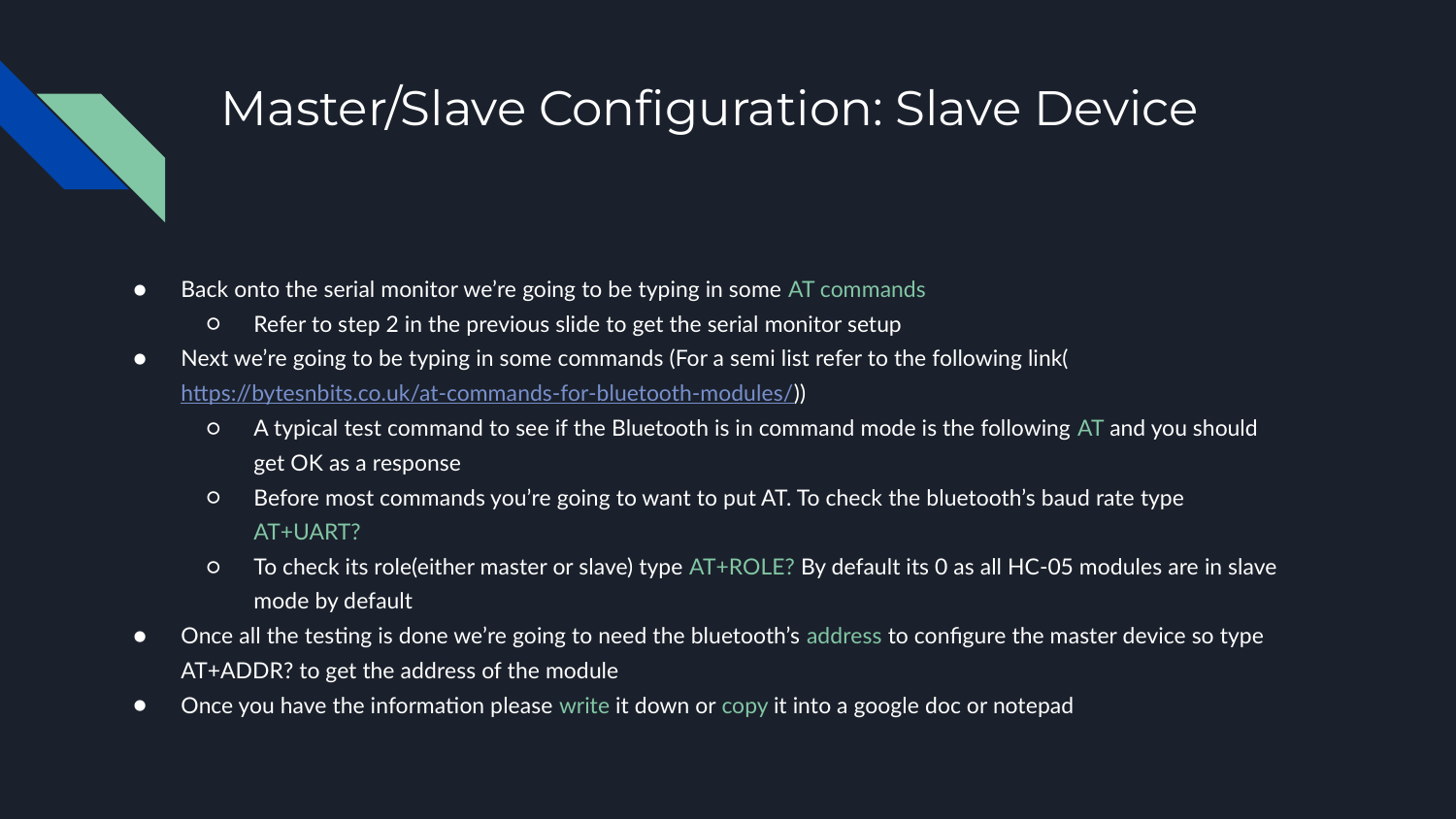

# Master/Slave Configuration: Slave Device
Back onto the serial monitor we’re going to be typing in some AT commands
Refer to step 2 in the previous slide to get the serial monitor setup
Next we’re going to be typing in some commands (For a semi list refer to the following link(https://bytesnbits.co.uk/at-commands-for-bluetooth-modules/))
A typical test command to see if the Bluetooth is in command mode is the following AT and you should get OK as a response
Before most commands you’re going to want to put AT. To check the bluetooth’s baud rate type AT+UART?
To check its role(either master or slave) type AT+ROLE? By default its 0 as all HC-05 modules are in slave mode by default
Once all the testing is done we’re going to need the bluetooth’s address to configure the master device so type AT+ADDR? to get the address of the module
Once you have the information please write it down or copy it into a google doc or notepad